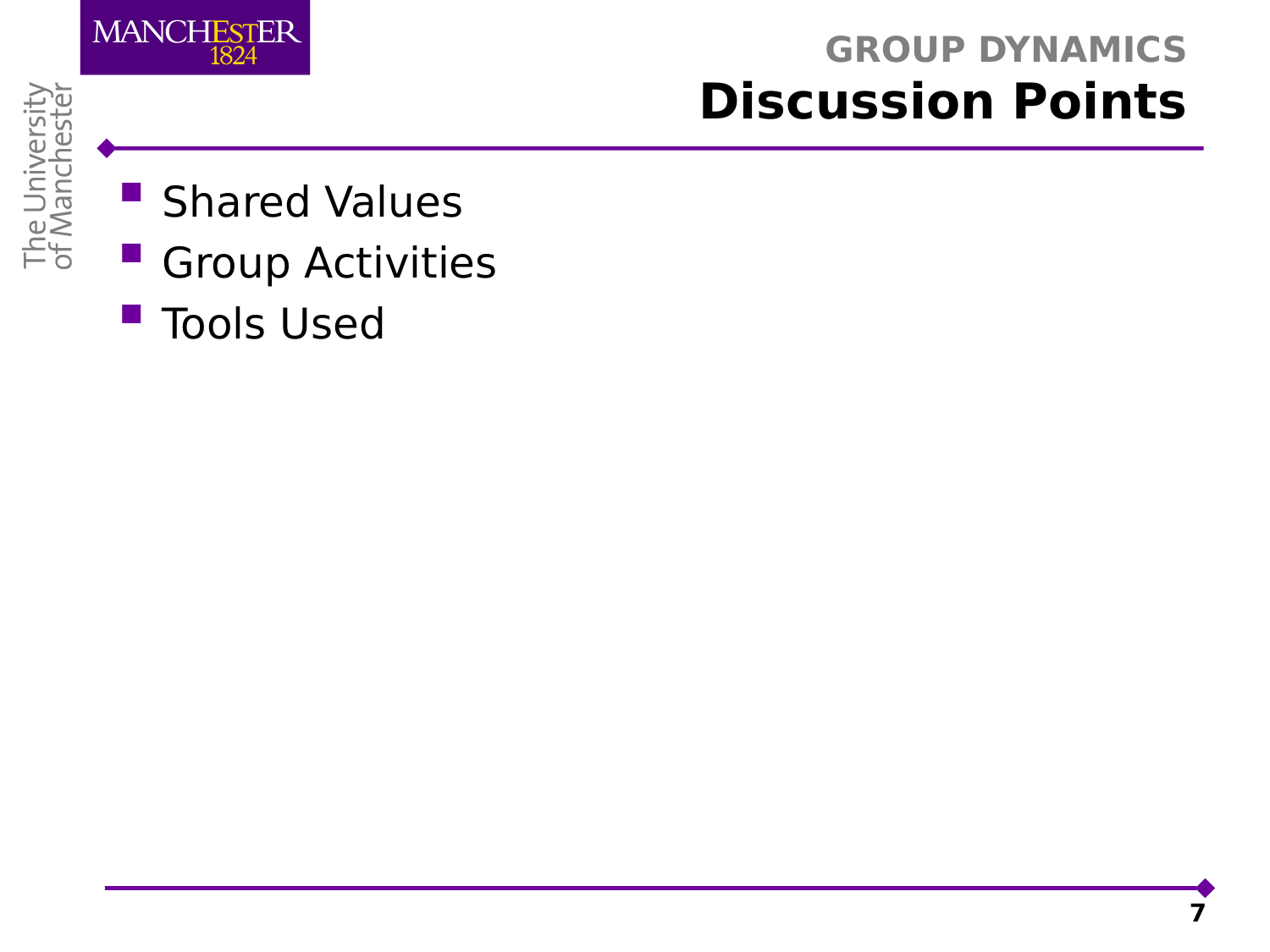

# GROUP DYNAMICS Discussion Points
Shared Values
Group Activities
Tools Used
7